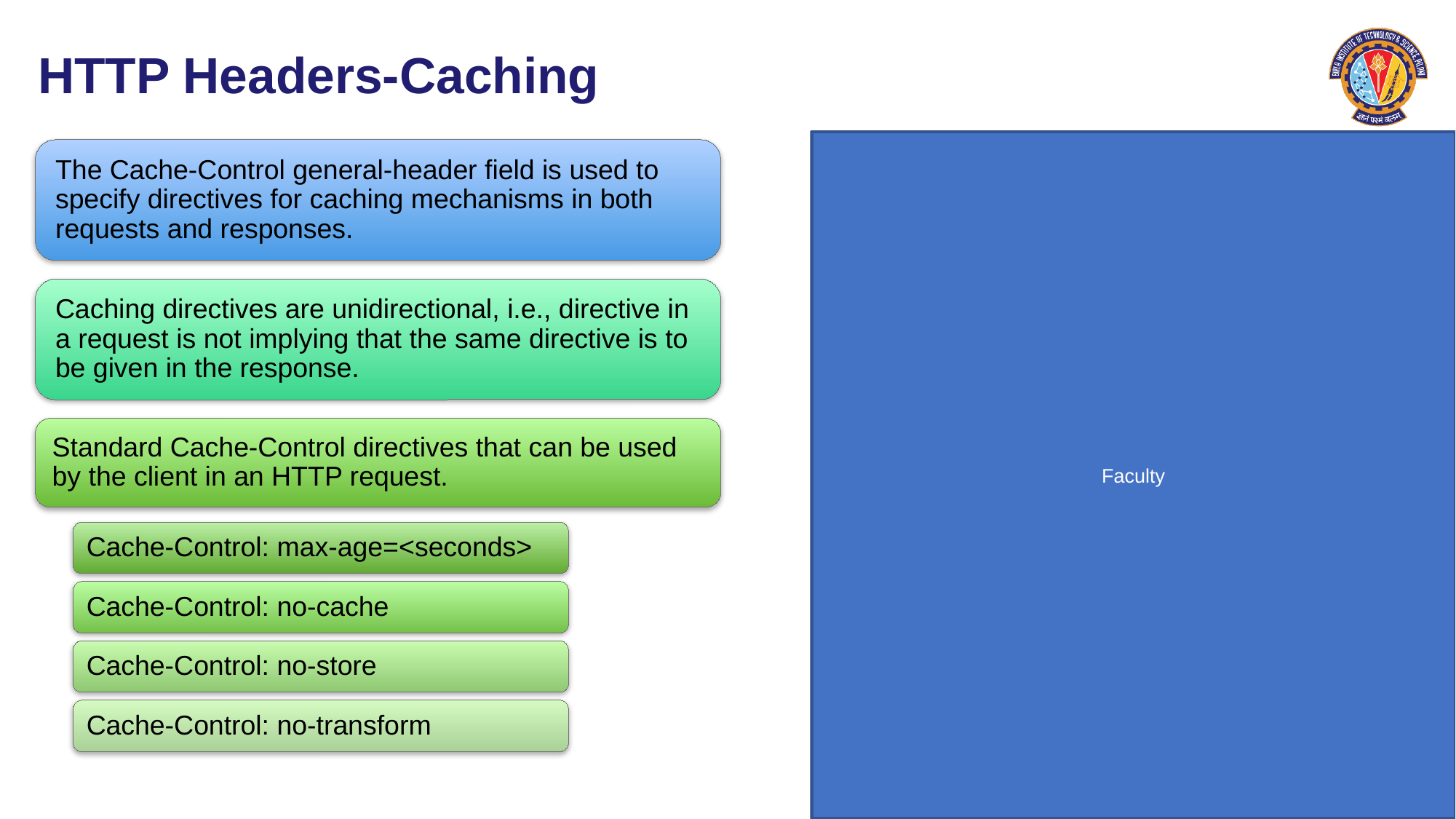

# HTTP Headers-Caching
The Cache-Control general-header field is used to specify directives for caching mechanisms in both requests and responses.
Caching directives are unidirectional, i.e., directive in a request is not implying that the same directive is to be given in the response.
Standard Cache-Control directives that can be used by the client in an HTTP request.
Cache-Control: max-age=<seconds>
Cache-Control: no-cache
Cache-Control: no-store
Cache-Control: no-transform